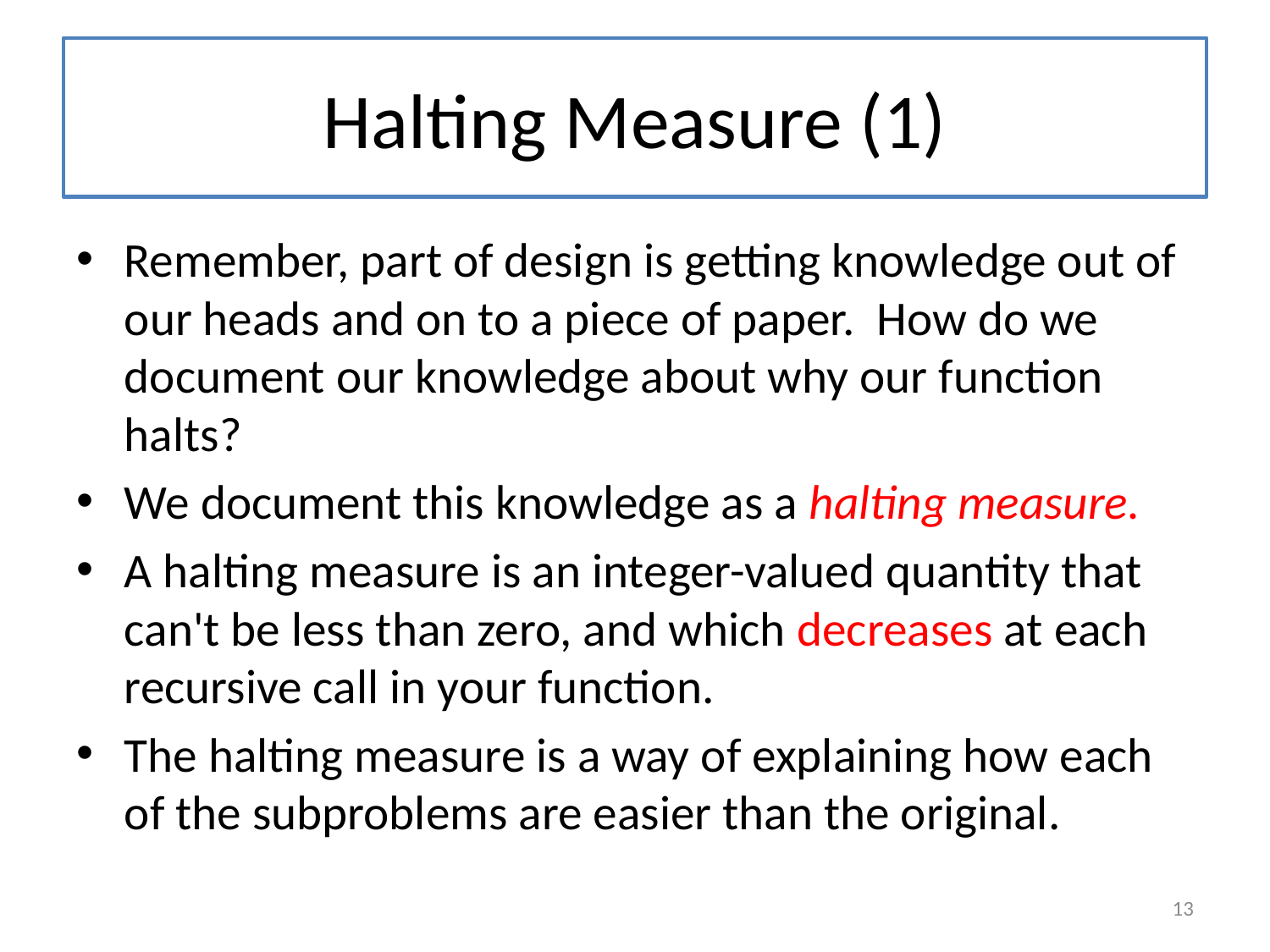

# Halting Measure (1)
Remember, part of design is getting knowledge out of our heads and on to a piece of paper.  How do we document our knowledge about why our function halts?
We document this knowledge as a halting measure.
A halting measure is an integer-valued quantity that can't be less than zero, and which decreases at each recursive call in your function.
The halting measure is a way of explaining how each of the subproblems are easier than the original.
13